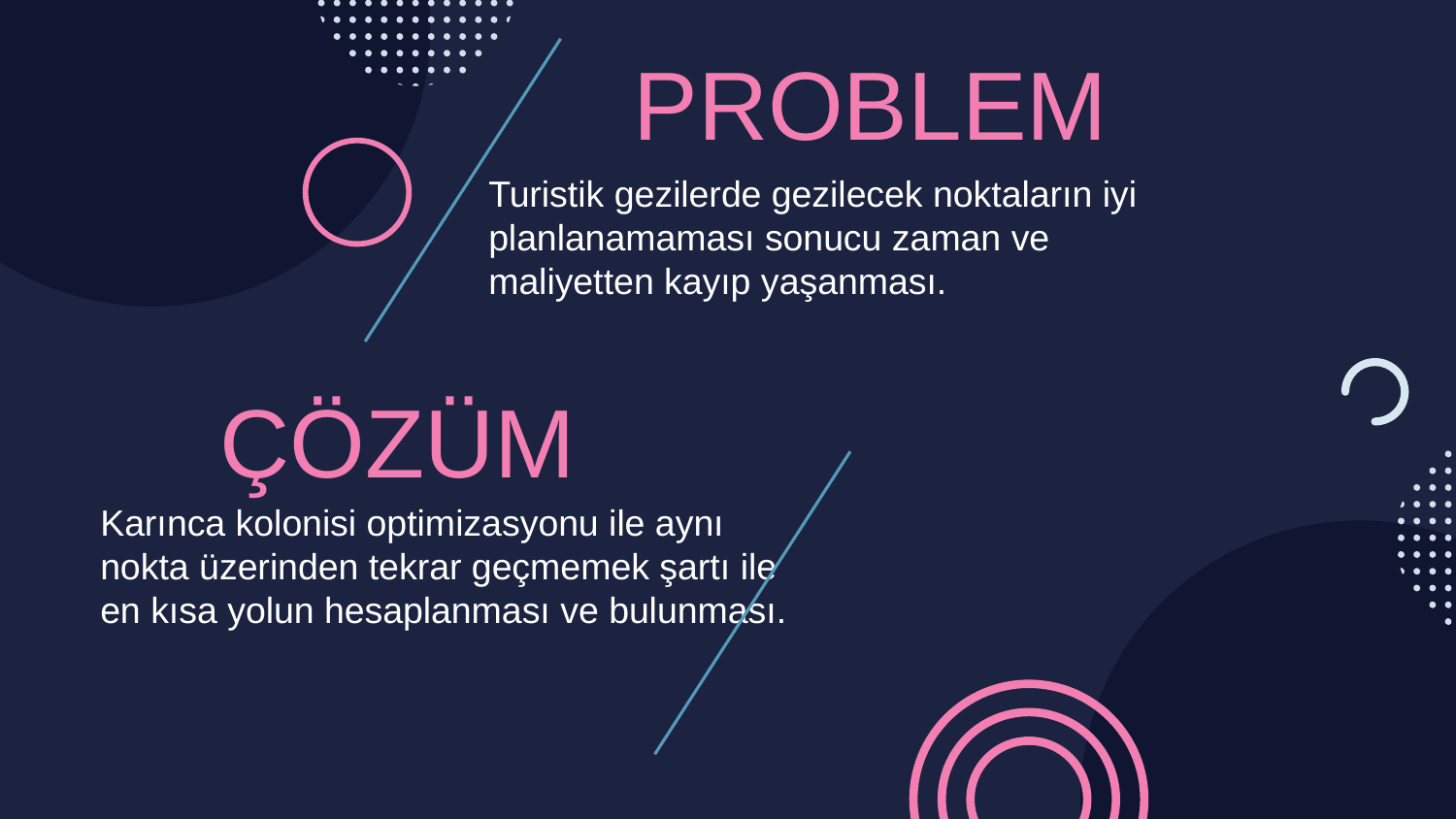

# PROBLEM

Turistik gezilerde gezilecek noktaların iyi planlanamaması sonucu zaman ve maliyetten kayıp yaşanması.

ÇÖZÜM

Karınca kolonisi optimizasyonu ile aynı nokta üzerinden tekrar geçmemek şartı ile en kısa yolun hesaplanması ve bulunması.